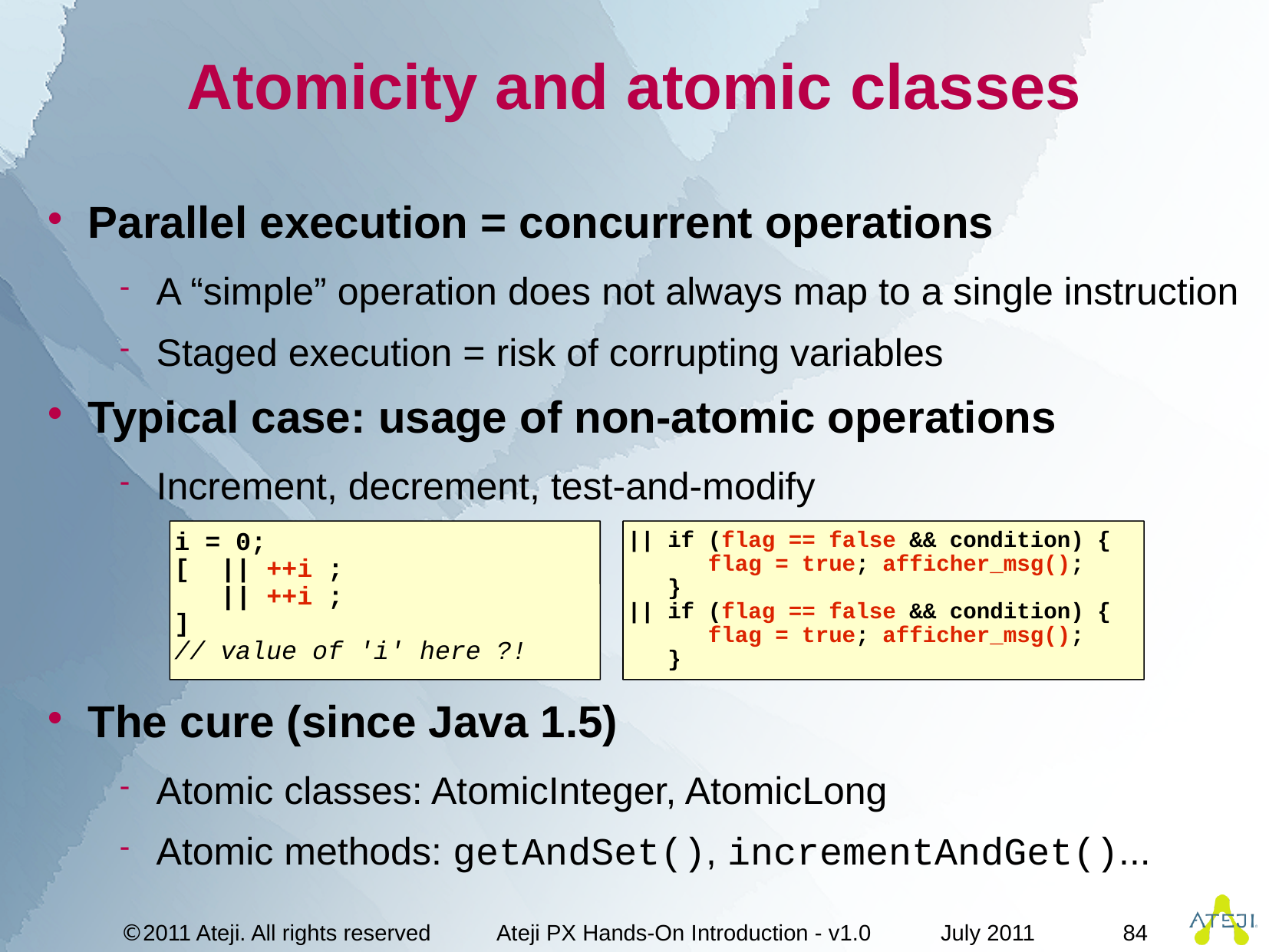

# Atomicity and atomic classes
Parallel execution = concurrent operations
A “simple” operation does not always map to a single instruction
Staged execution = risk of corrupting variables
Typical case: usage of non-atomic operations
Increment, decrement, test-and-modify
The cure (since Java 1.5)
Atomic classes: AtomicInteger, AtomicLong
Atomic methods: getAndSet(), incrementAndGet()...
i = 0;
[  || ++i ;
   || ++i ;
]
// value of 'i' here ?!
|| if (flag == false && condition) {
      flag = true; afficher_msg();
   }
|| if (flag == false && condition) {
      flag = true; afficher_msg();
   }